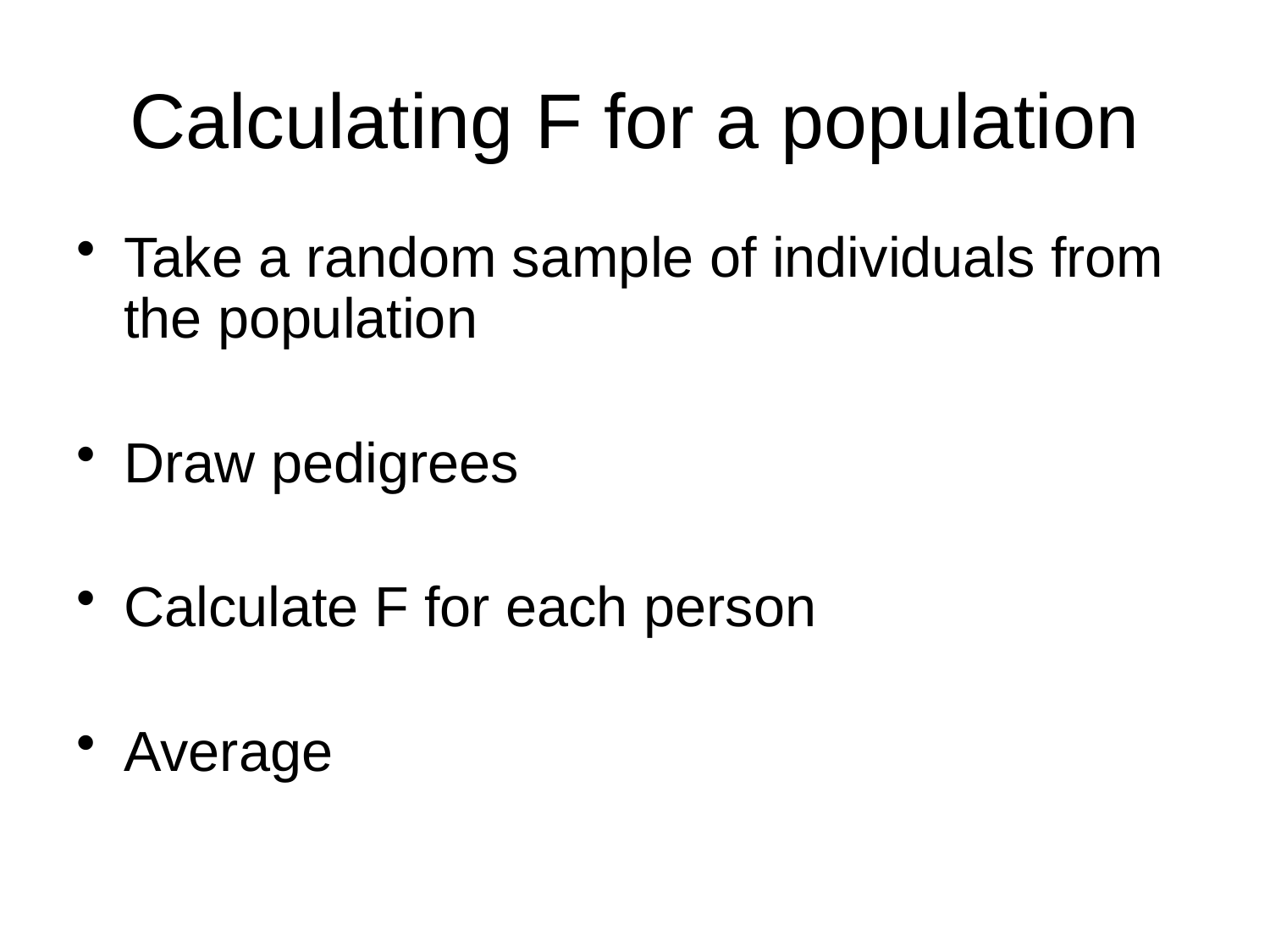

# Calculating F for a population
Take a random sample of individuals from the population

Draw pedigrees

Calculate F for each person

Average